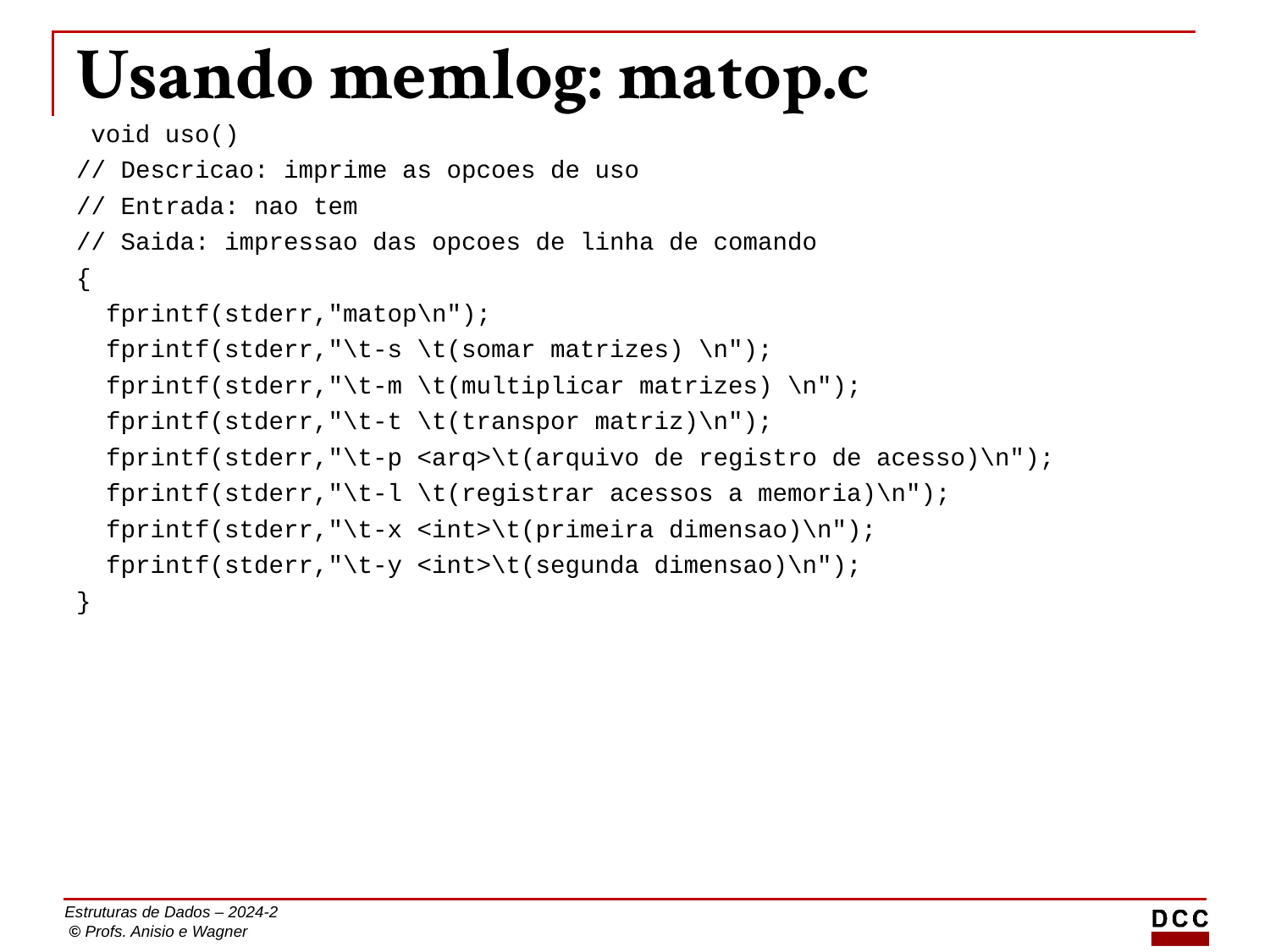

# Usando memlog: matop.c
 void uso()
// Descricao: imprime as opcoes de uso
// Entrada: nao tem
// Saida: impressao das opcoes de linha de comando
{
  fprintf(stderr,"matop\n");
  fprintf(stderr,"\t-s \t(somar matrizes) \n");
  fprintf(stderr,"\t-m \t(multiplicar matrizes) \n");
  fprintf(stderr,"\t-t \t(transpor matriz)\n");
  fprintf(stderr,"\t-p <arq>\t(arquivo de registro de acesso)\n");
  fprintf(stderr,"\t-l \t(registrar acessos a memoria)\n");
  fprintf(stderr,"\t-x <int>\t(primeira dimensao)\n");
  fprintf(stderr,"\t-y <int>\t(segunda dimensao)\n");
}